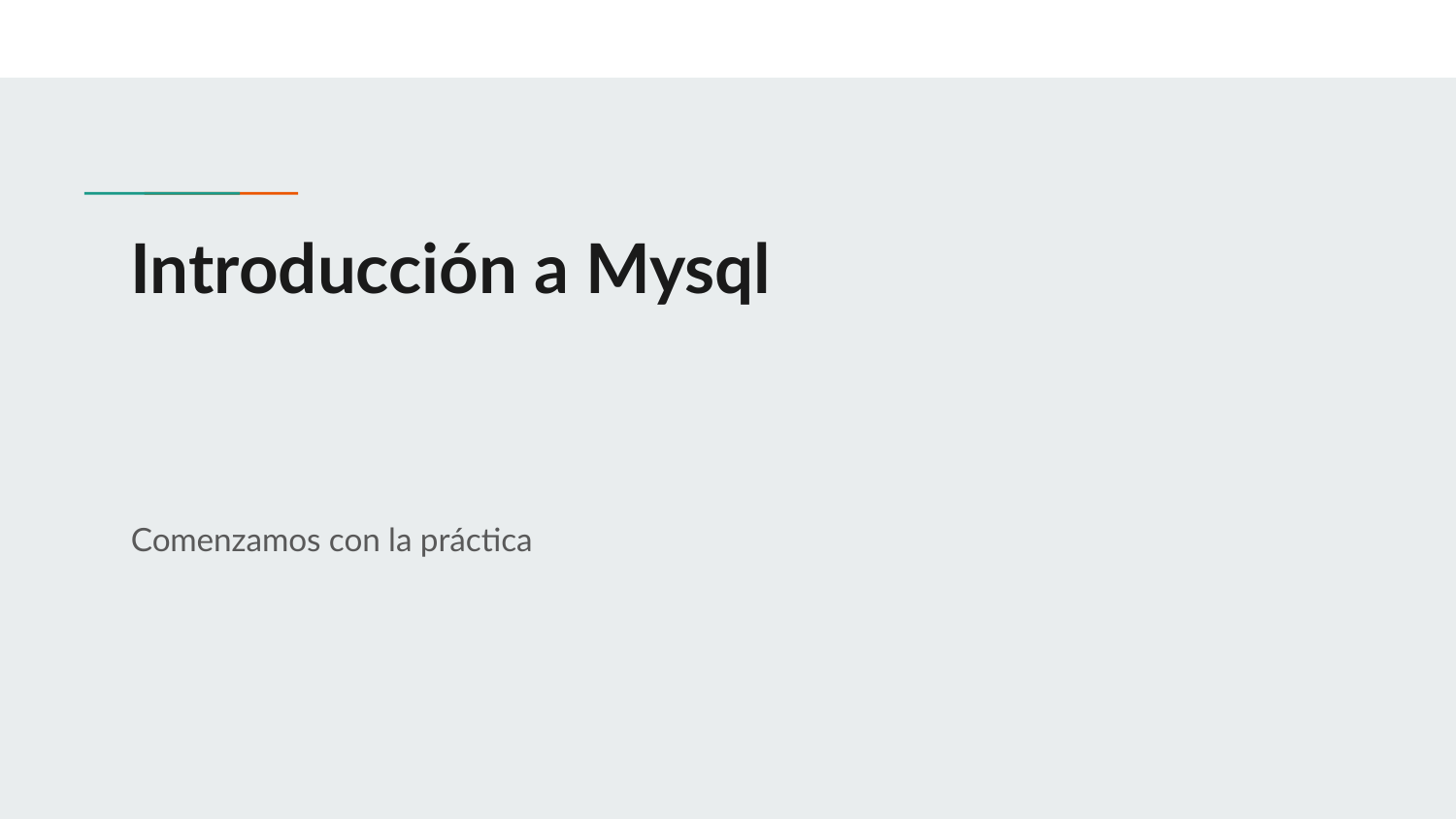

# Introducción a Mysql
Comenzamos con la práctica